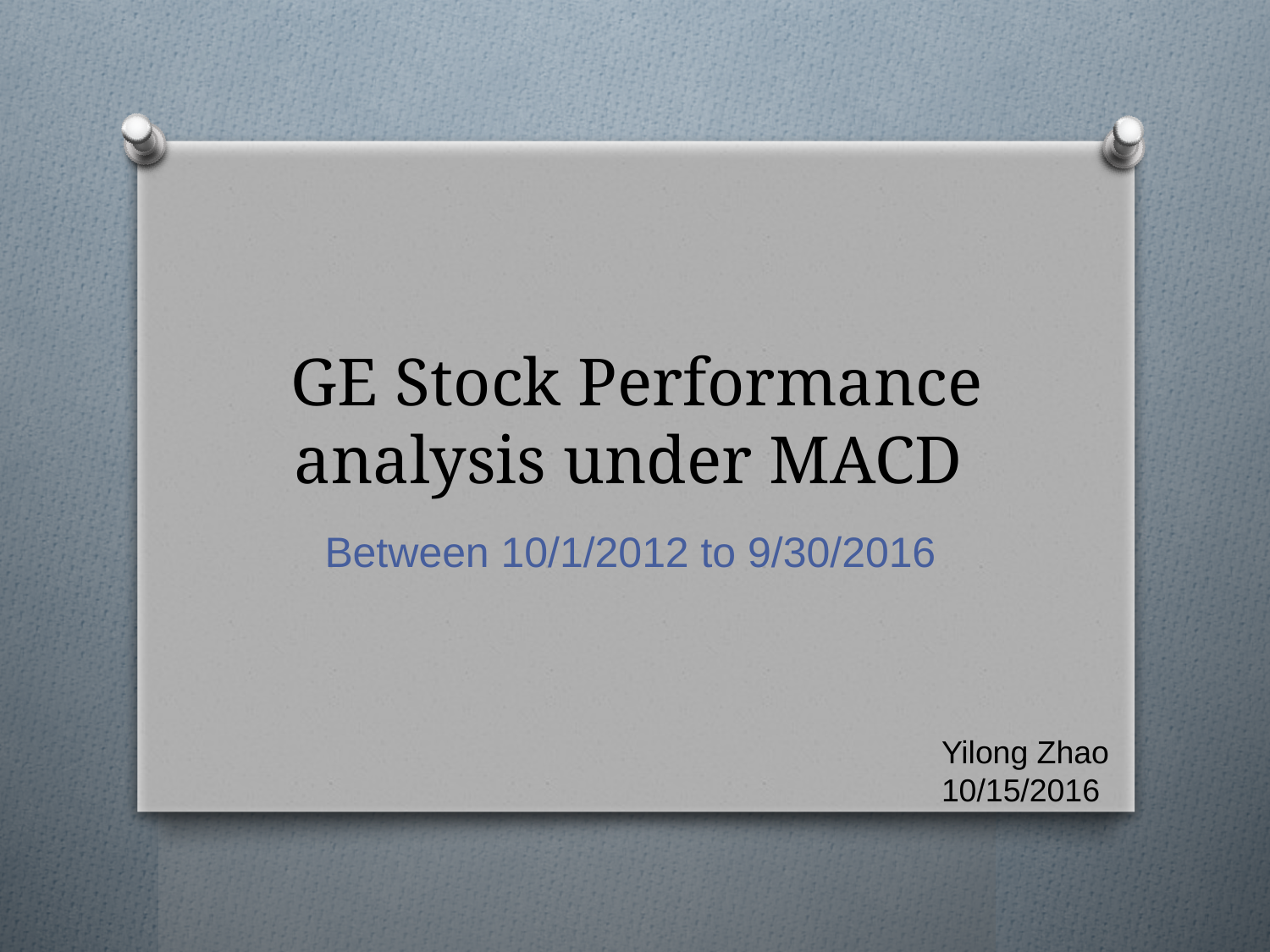

# GE Stock Performance analysis under MACD
Between 10/1/2012 to 9/30/2016
Yilong Zhao
10/15/2016